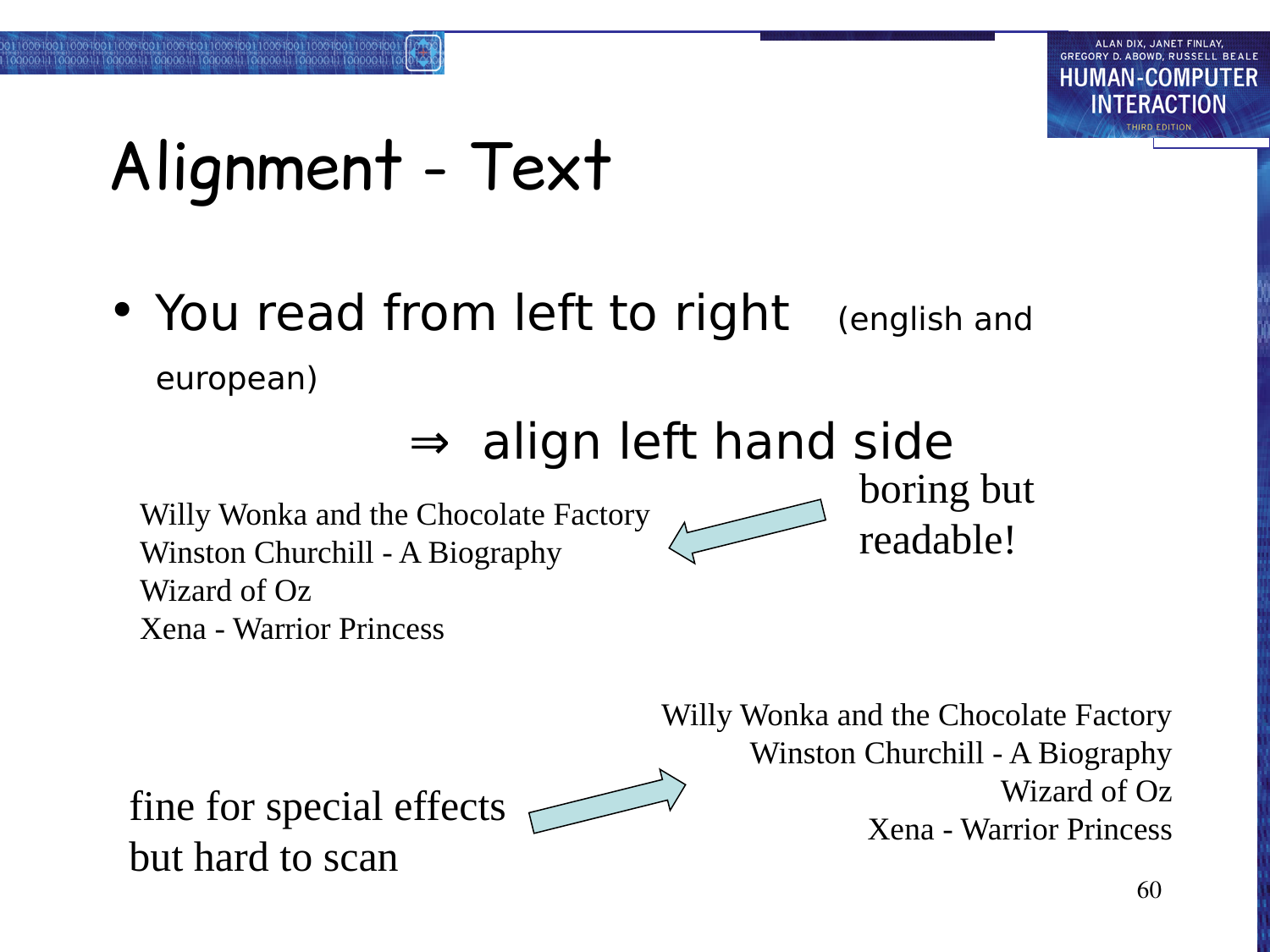

# Alignment - Text
You read from left to right   (english and european)
			⇒  align left hand side

boring but
readable!
Willy Wonka and the Chocolate Factory
Winston Churchill - A Biography
Wizard of Oz
Xena - Warrior Princess

Willy Wonka and the Chocolate Factory
Winston Churchill - A Biography
Wizard of Oz
Xena - Warrior Princess
fine for special effects but hard to scan

60